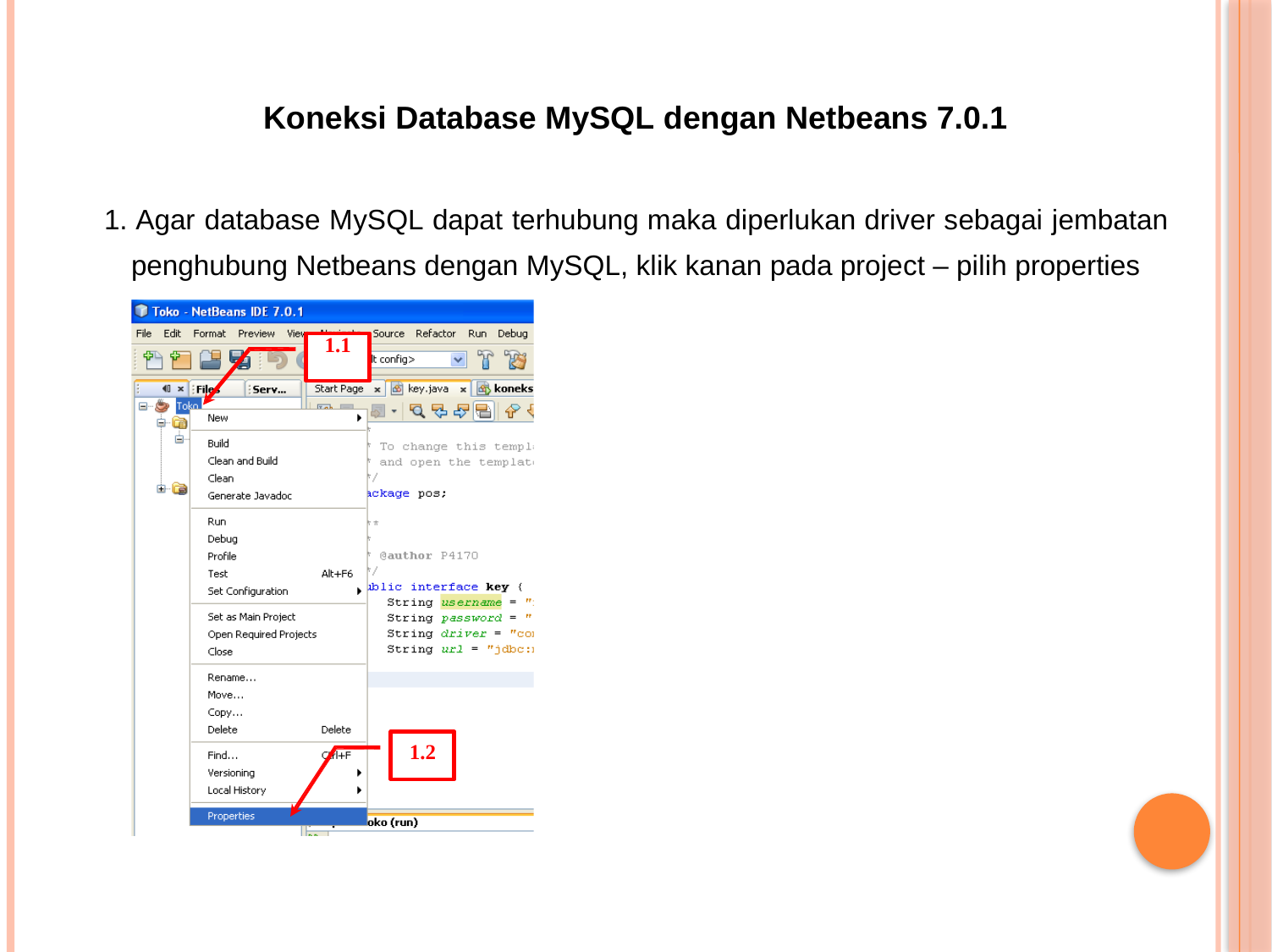

Koneksi Database MySQL dengan Netbeans 7.0.1
1. Agar database MySQL dapat terhubung maka diperlukan driver sebagai jembatan
penghubung Netbeans dengan MySQL, klik kanan pada project – pilih properties

1.1

1.2